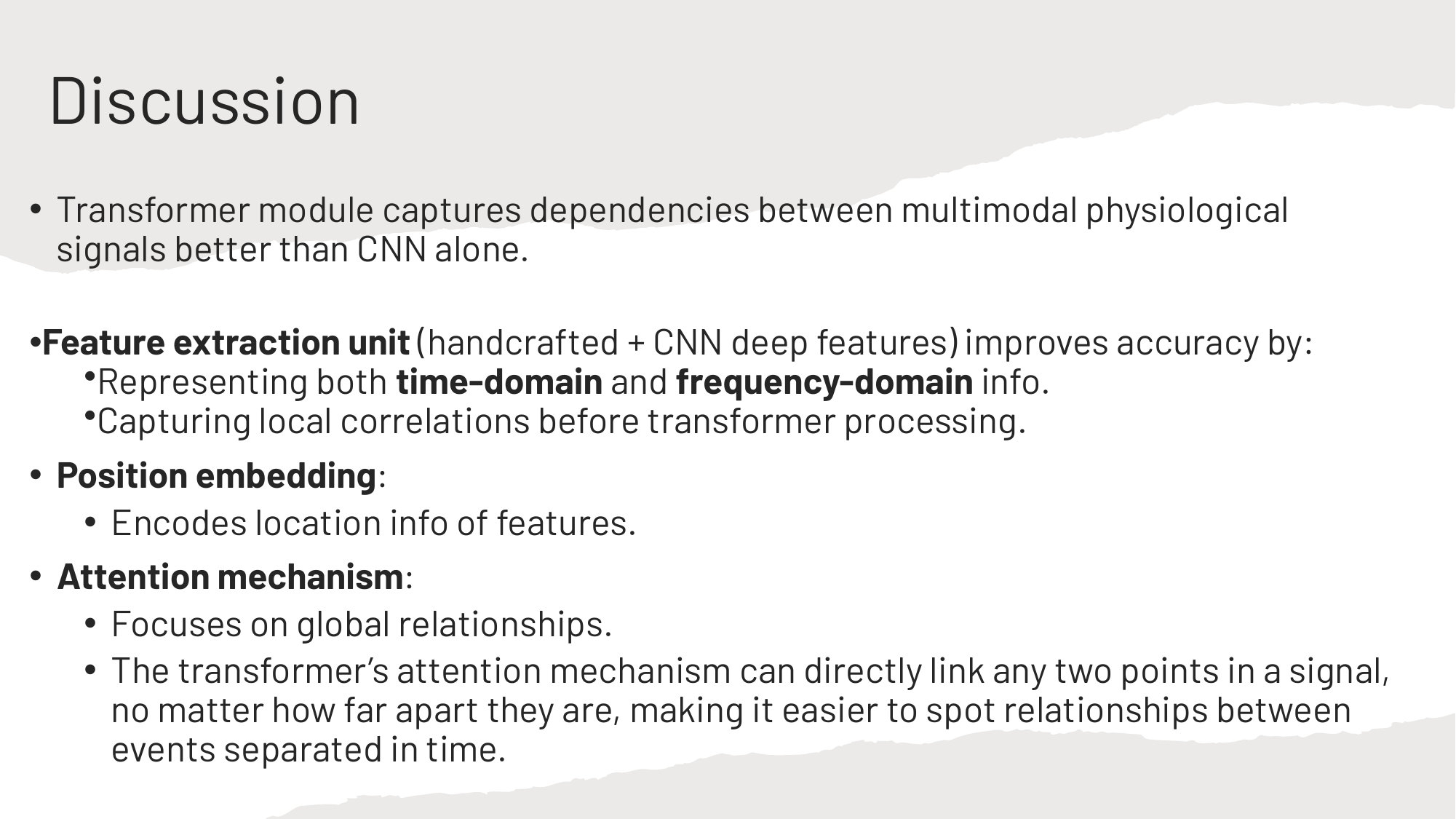

# Discussion
Transformer module captures dependencies between multimodal physiological signals better than CNN alone.

Feature extraction unit (handcrafted + CNN deep features) improves accuracy by:
Representing both time-domain and frequency-domain info.
Capturing local correlations before transformer processing.
Position embedding:
Encodes location info of features.
Attention mechanism:
Focuses on global relationships.
The transformer’s attention mechanism can directly link any two points in a signal, no matter how far apart they are, making it easier to spot relationships between events separated in time.